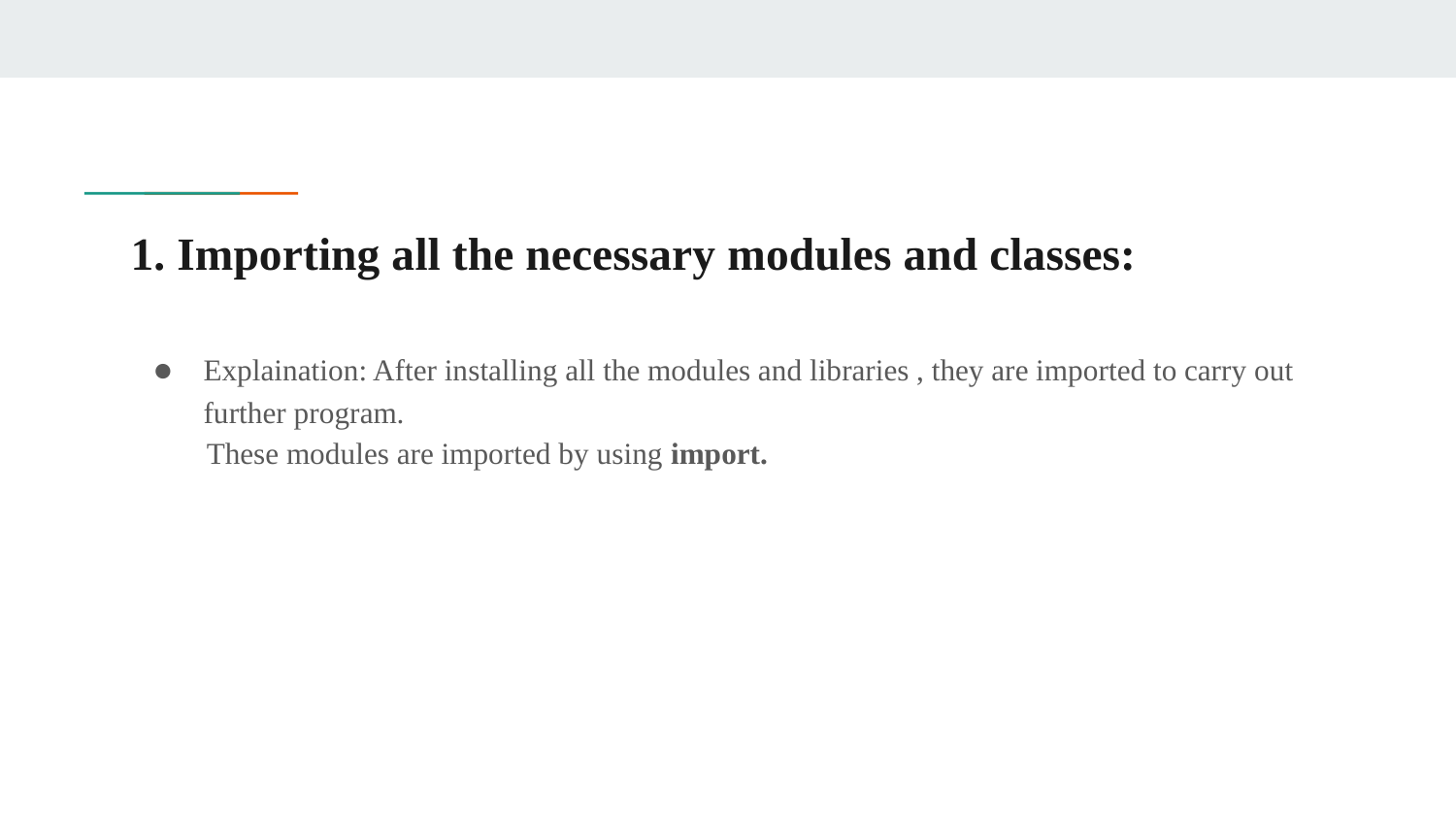

# 1. Importing all the necessary modules and classes:
Explaination: After installing all the modules and libraries , they are imported to carry out further program.
       These modules are imported by using import.